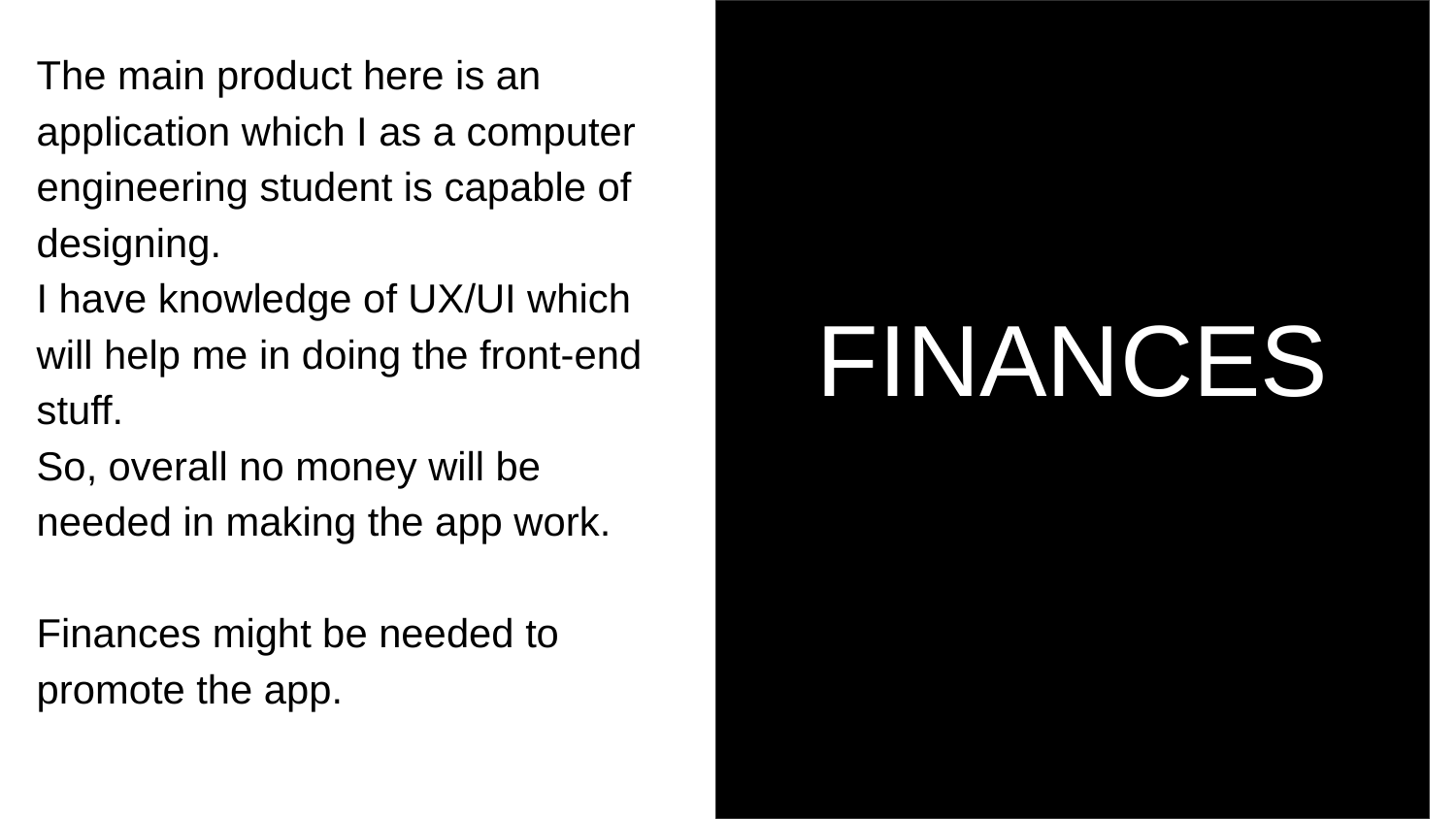

The main product here is an application which I as a computer engineering student is capable of designing.
I have knowledge of UX/UI which will help me in doing the front-end stuff.
So, overall no money will be needed in making the app work.

Finances might be needed to promote the app.

#
FINANCES